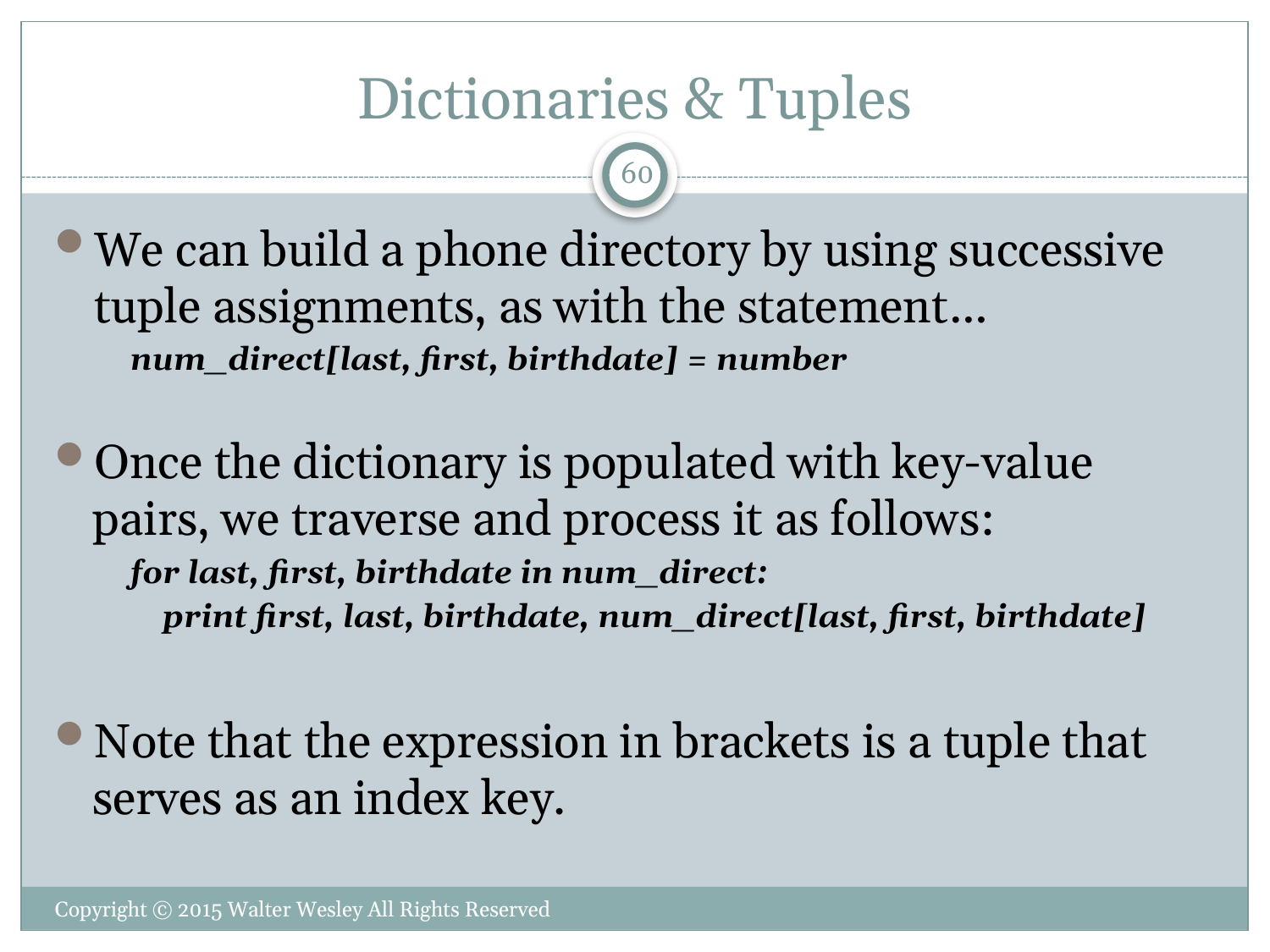

# Dictionaries & Tuples
60
We can build a phone directory by using successive tuple assignments, as with the statement…
num_direct[last, first, birthdate] = number

Once the dictionary is populated with key-value pairs, we traverse and process it as follows:
for last, first, birthdate in num_direct:
    print first, last, birthdate, num_direct[last, first, birthdate]

Note that the expression in brackets is a tuple that serves as an index key.

Copyright © 2015 Walter Wesley All Rights Reserved